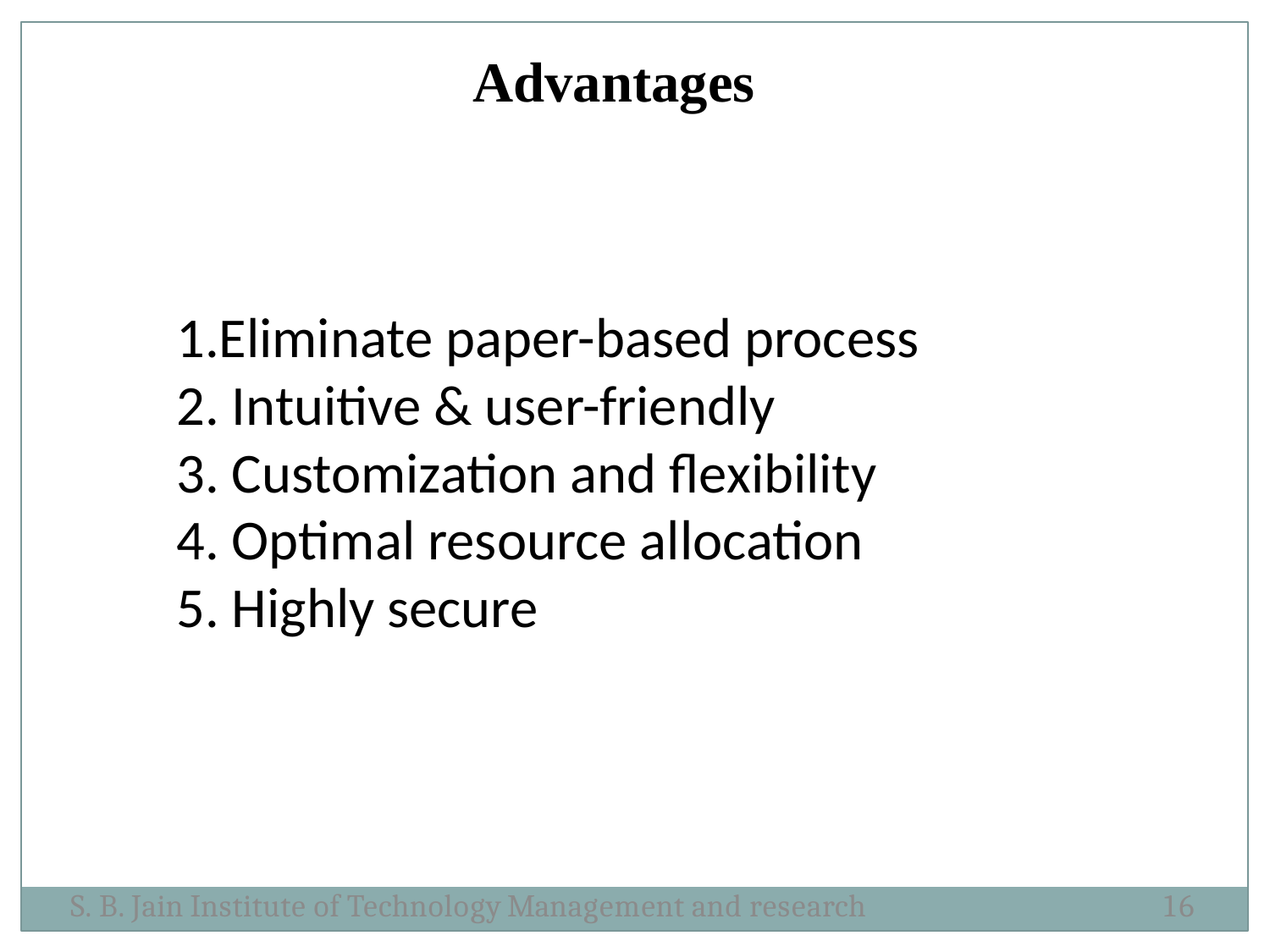

Advantages

1.Eliminate paper-based process
2. Intuitive & user-friendly
3. Customization and flexibility
4. Optimal resource allocation
5. Highly secure
S. B. Jain Institute of Technology Management and research
16